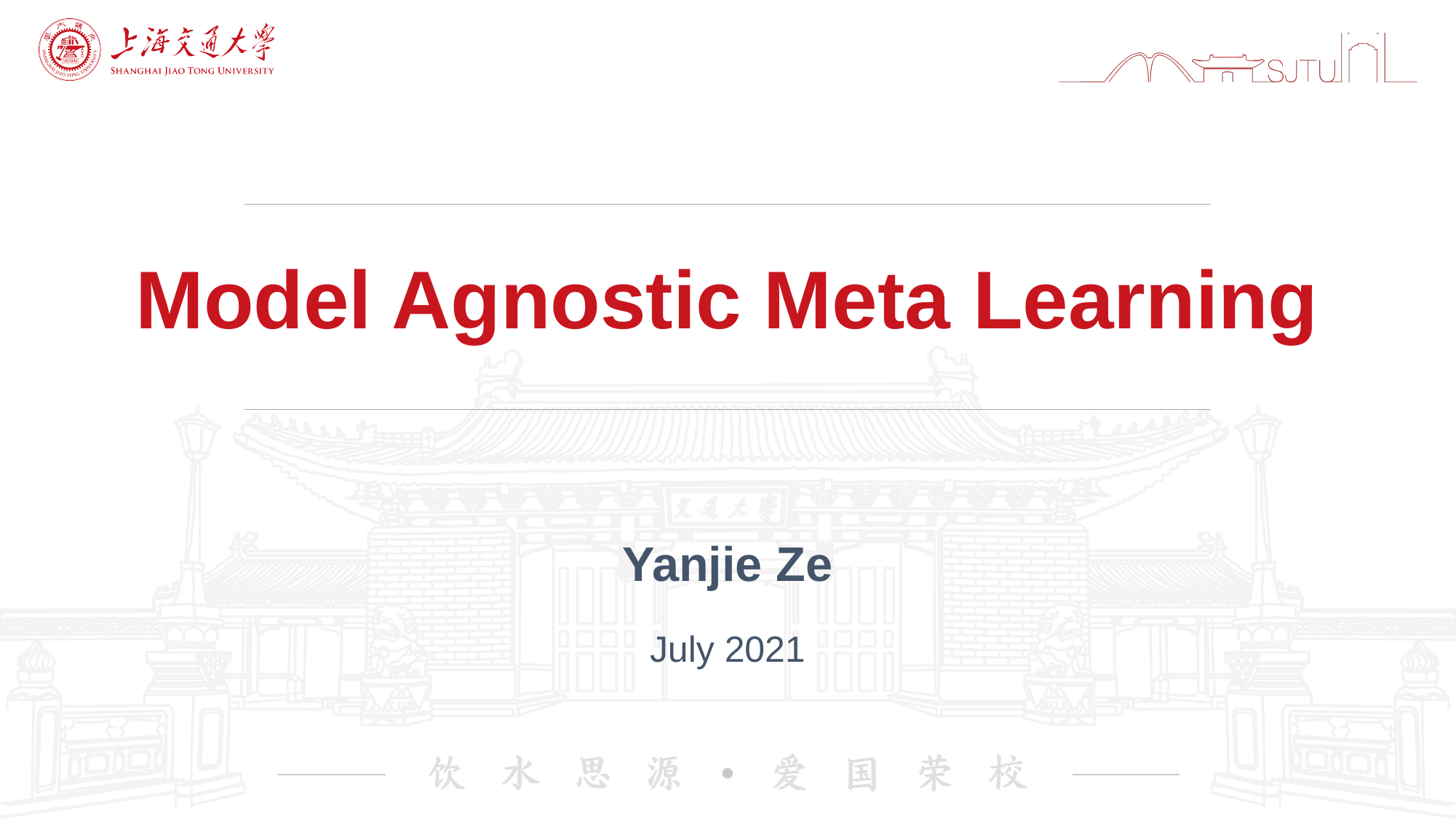

# Model Agnostic Meta Learning
Yanjie Ze
July 2021